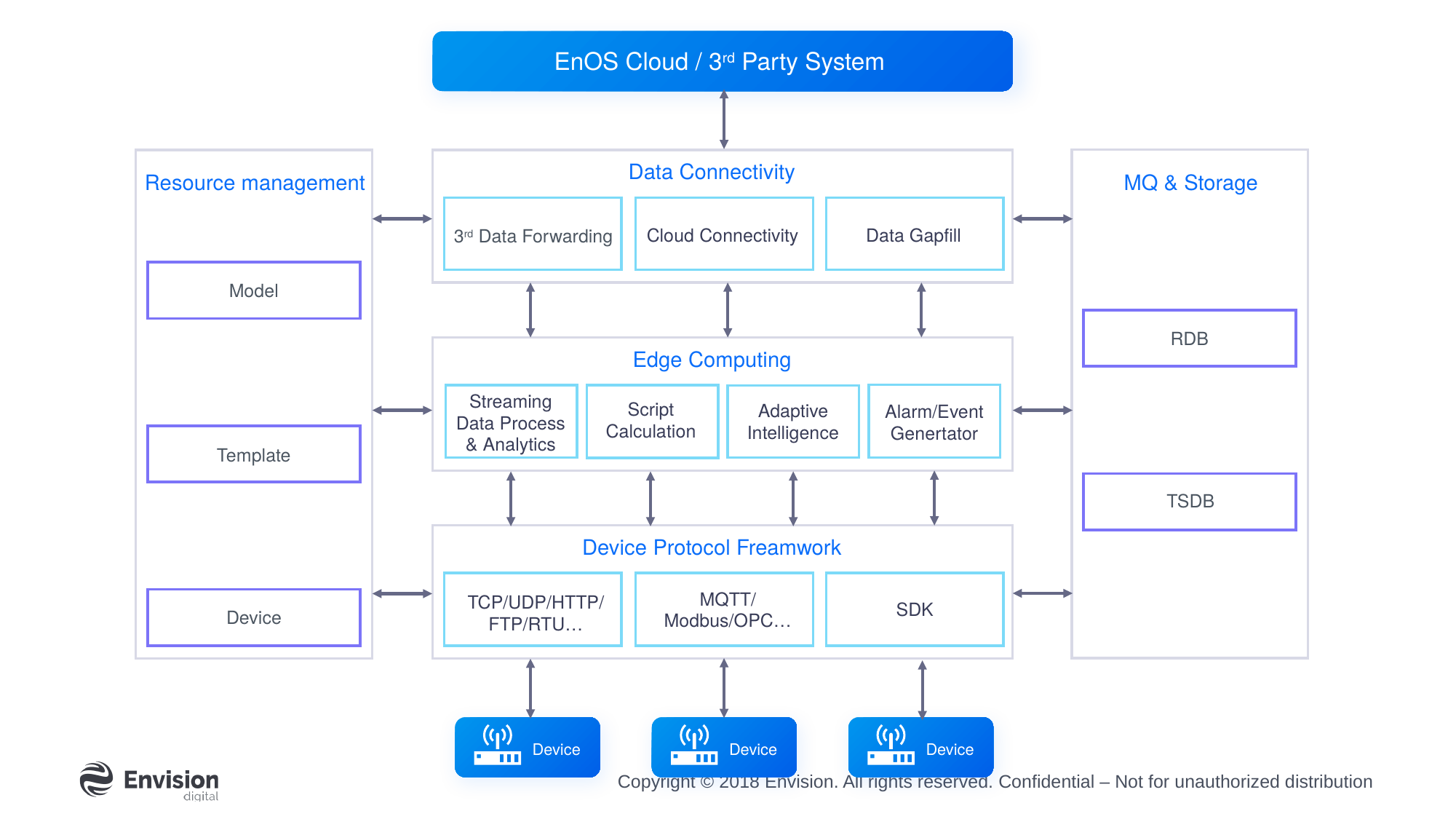

EnOS Cloud / 3rd Party System
MQ & Storage

RDB
TSDB

Resource management

Model
Template
Device

Data Connectivity

Cloud Connectivity
Data Gapfill
3rd Data Forwarding

Edge Computing
Streaming Data Process & Analytics

Script Calculation
Adaptive Intelligence
Alarm/Event Genertator

Device Protocol Freamwork

MQTT/Modbus/OPC…
TCP/UDP/HTTP/FTP/RTU…
SDK

Device

Device

Device